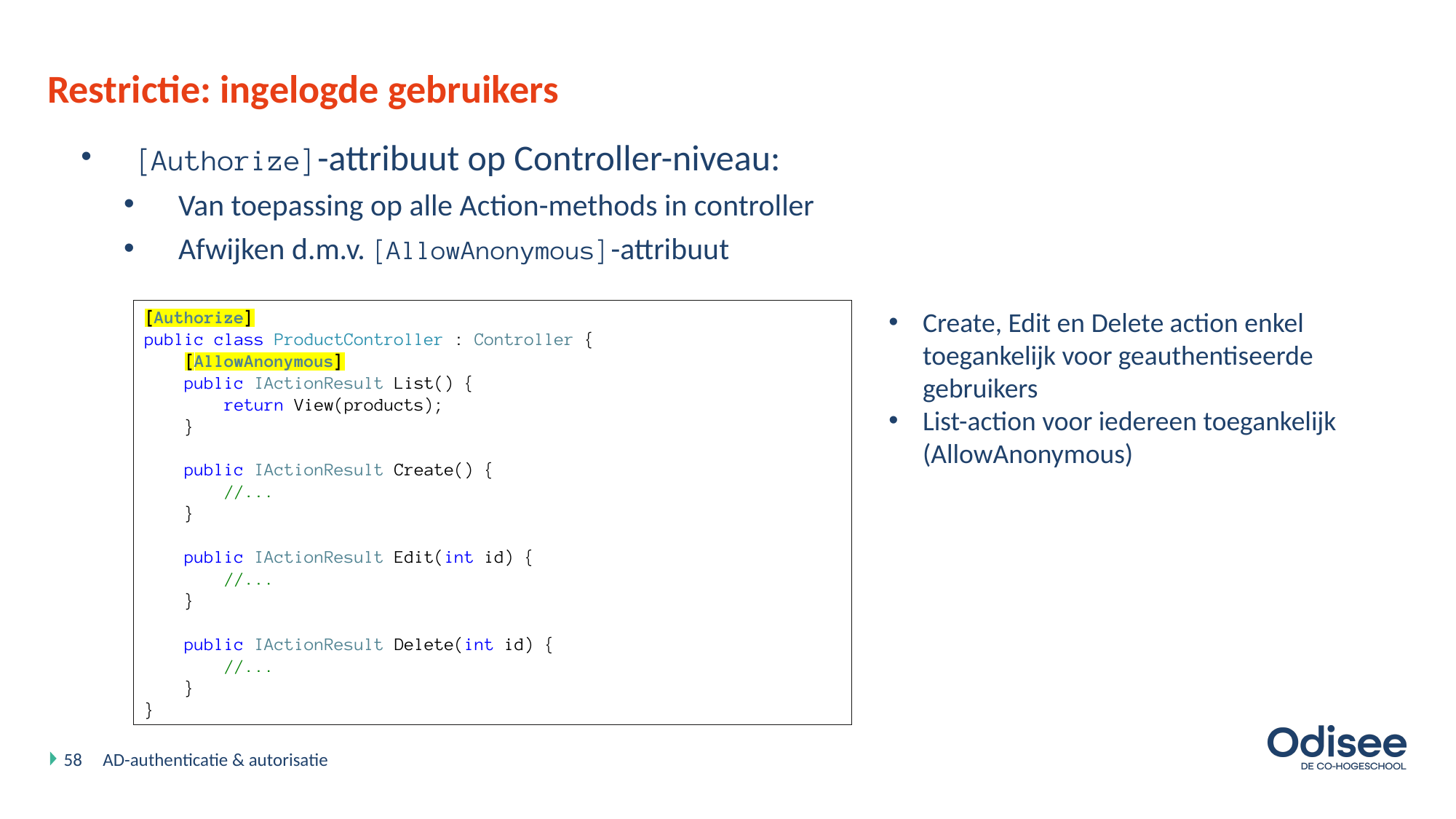

# Restrictie: ingelogde gebruikers
[Authorize]-attribuut op Controller-niveau:
Van toepassing op alle Action-methods in controller
Afwijken d.m.v. [AllowAnonymous]-attribuut
[Authorize]
public class ProductController : Controller {
    [AllowAnonymous]
    public IActionResult List() {
        return View(products);
    }

    public IActionResult Create() {
        //...
    }

    public IActionResult Edit(int id) {
        //...
    }

    public IActionResult Delete(int id) {
        //...
    }
}
Create, Edit en Delete action enkel toegankelijk voor geauthentiseerde gebruikers
List-action voor iedereen toegankelijk (AllowAnonymous)
58
AD-authenticatie & autorisatie